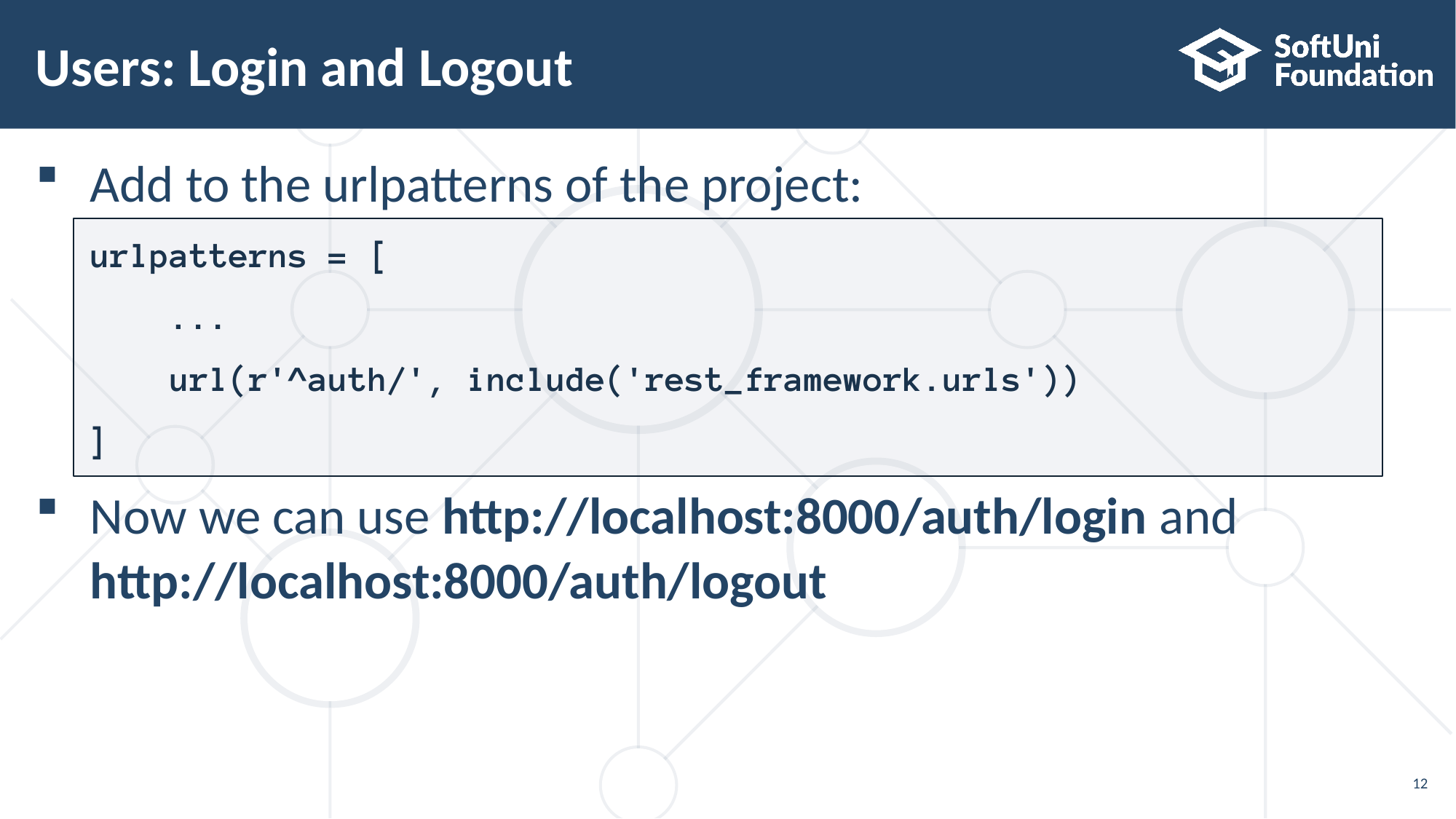

# Users: Login and Logout
Add to the urlpatterns of the project:

Now we can use http://localhost:8000/auth/login and
http://localhost:8000/auth/logout
urlpatterns = [
    ...
    url(r'^auth/', include('rest_framework.urls'))
]
12